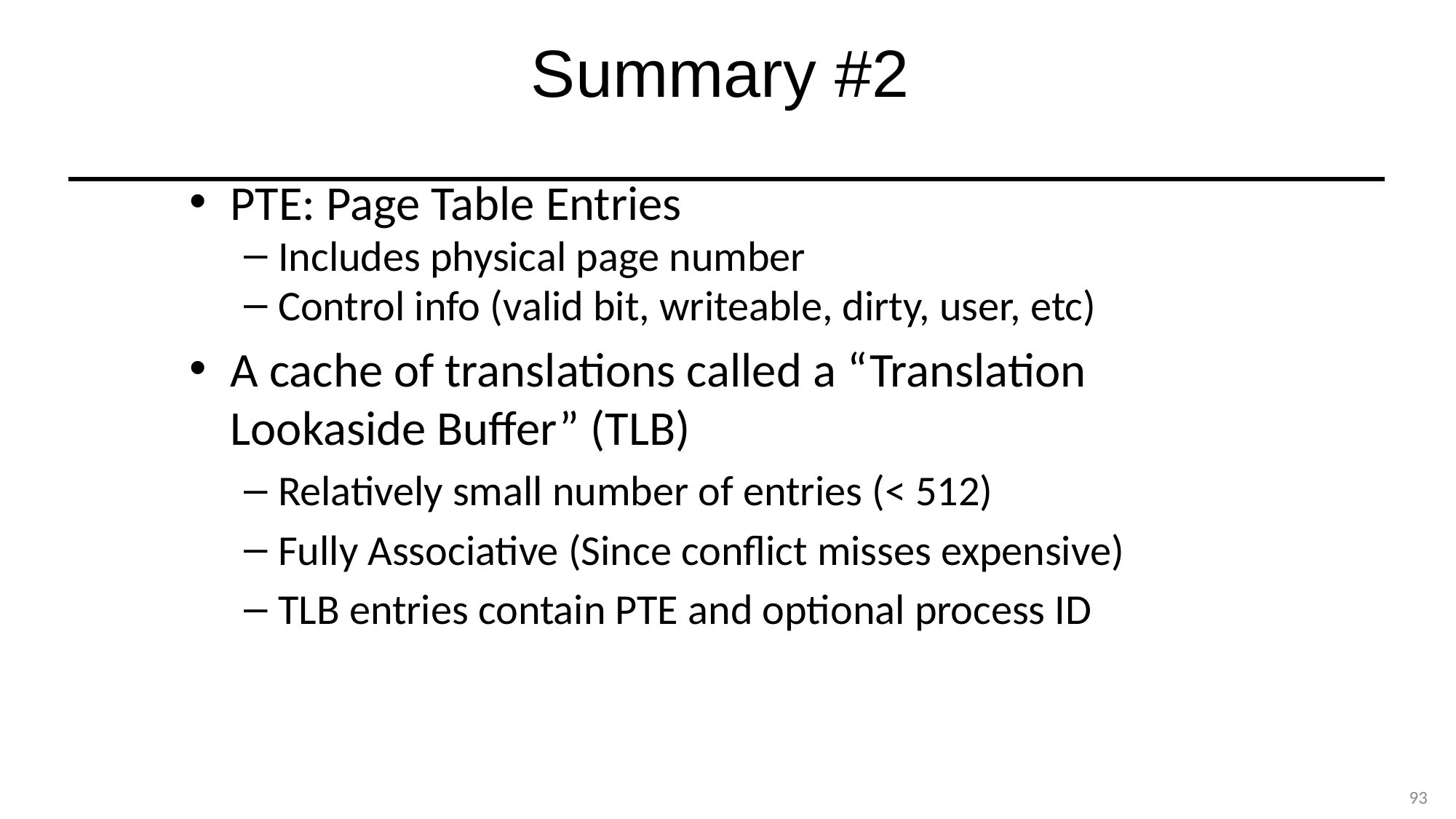

# Summary #2
PTE: Page Table Entries
Includes physical page number
Control info (valid bit, writeable, dirty, user, etc)
A cache of translations called a “Translation Lookaside Buffer” (TLB)
Relatively small number of entries (< 512)
Fully Associative (Since conflict misses expensive)
TLB entries contain PTE and optional process ID
93